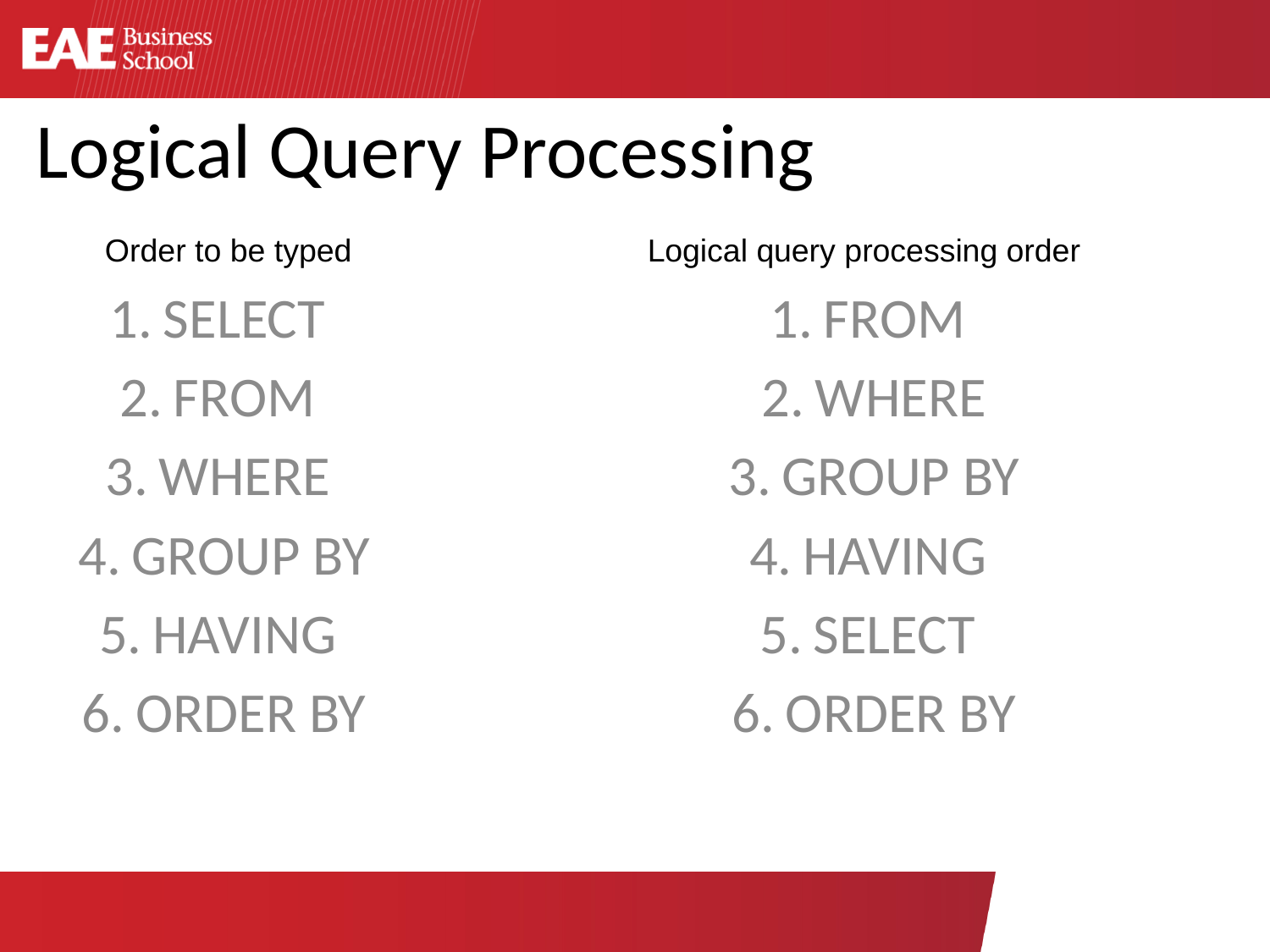

Logical Query Processing
Order to be typed
Logical query processing order
SELECT
FROM
WHERE
GROUP BY
HAVING
ORDER BY
FROM
WHERE
GROUP BY
HAVING
SELECT
ORDER BY